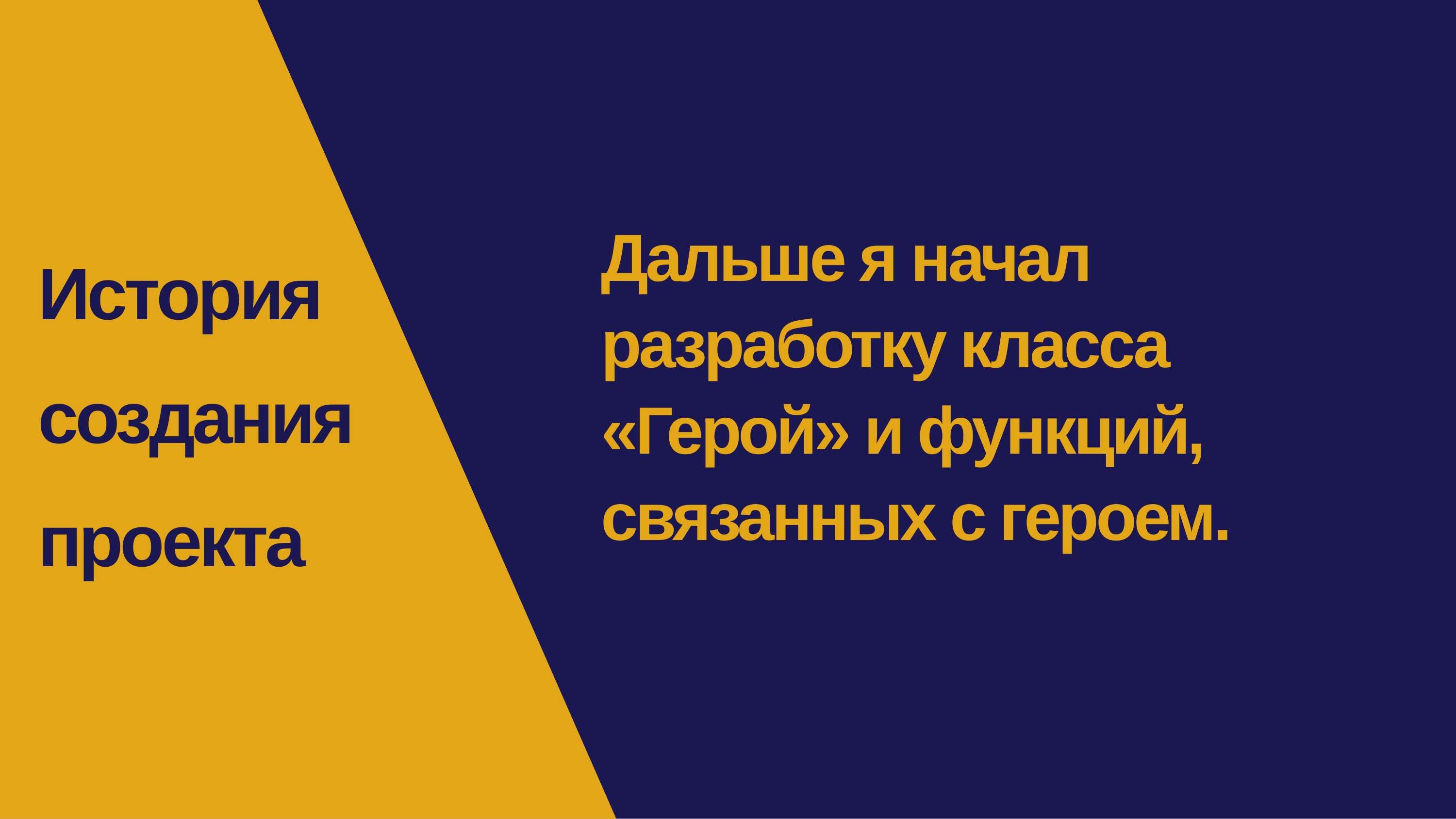

# Дальше я начал разработку класса «Герой» и функций, связанных с героем.
История создания проекта